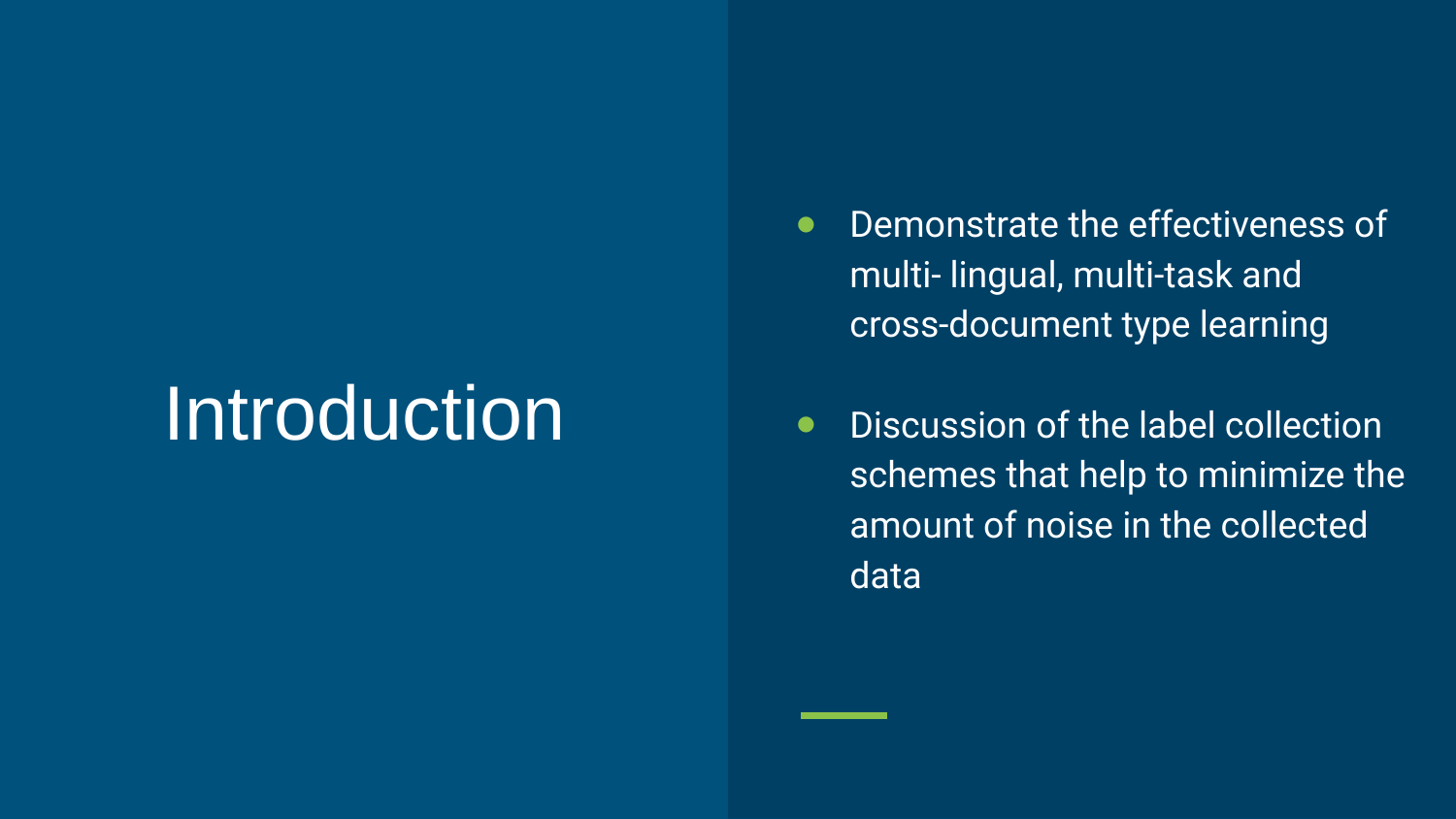

Demonstrate the effectiveness of multi- lingual, multi-task and cross-document type learning

Discussion of the label collection schemes that help to minimize the amount of noise in the collected data
# Introduction